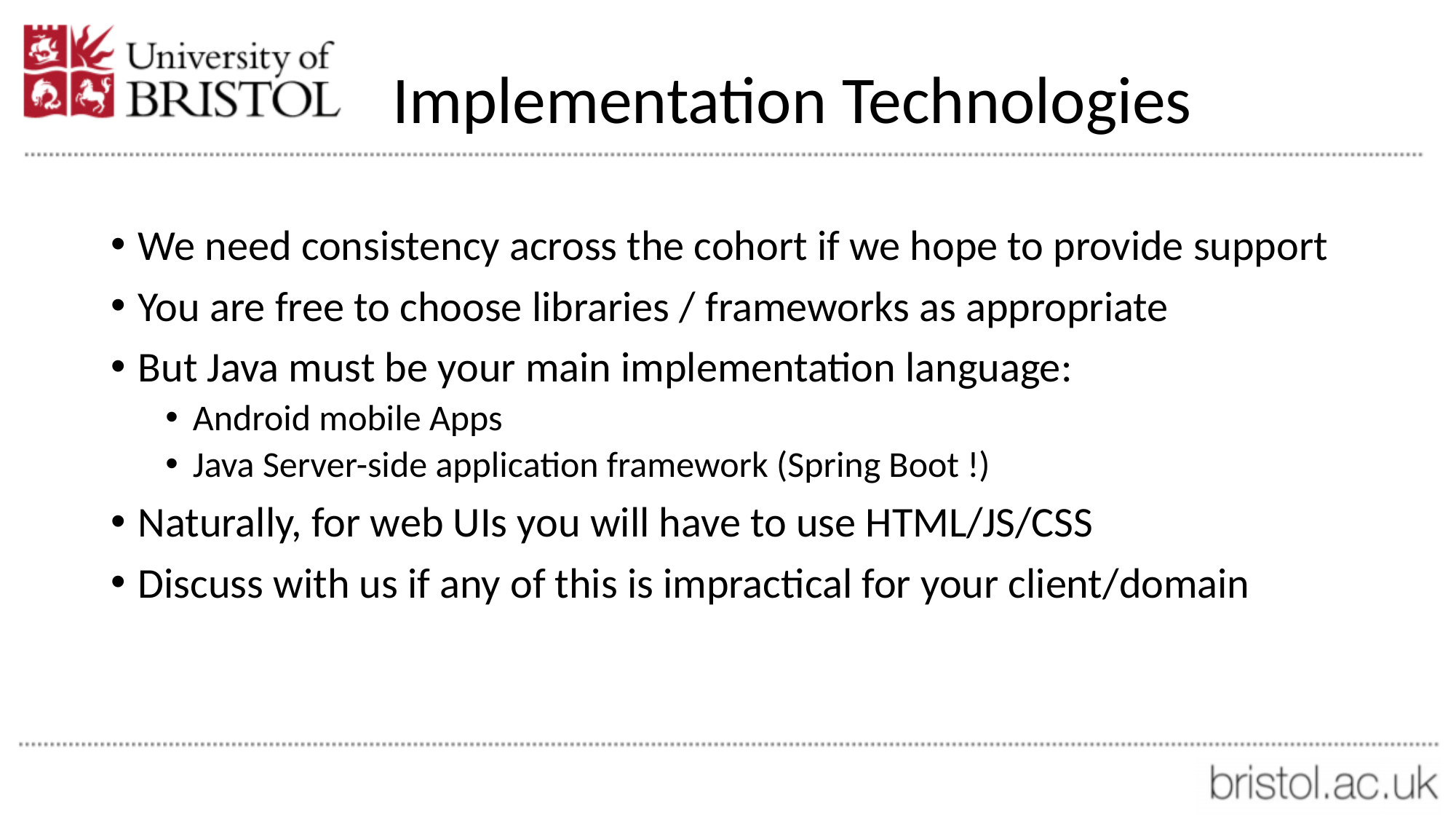

# Implementation Technologies
We need consistency across the cohort if we hope to provide support
You are free to choose libraries / frameworks as appropriate
But Java must be your main implementation language:
Android mobile Apps
Java Server-side application framework (Spring Boot !)
Naturally, for web UIs you will have to use HTML/JS/CSS
Discuss with us if any of this is impractical for your client/domain